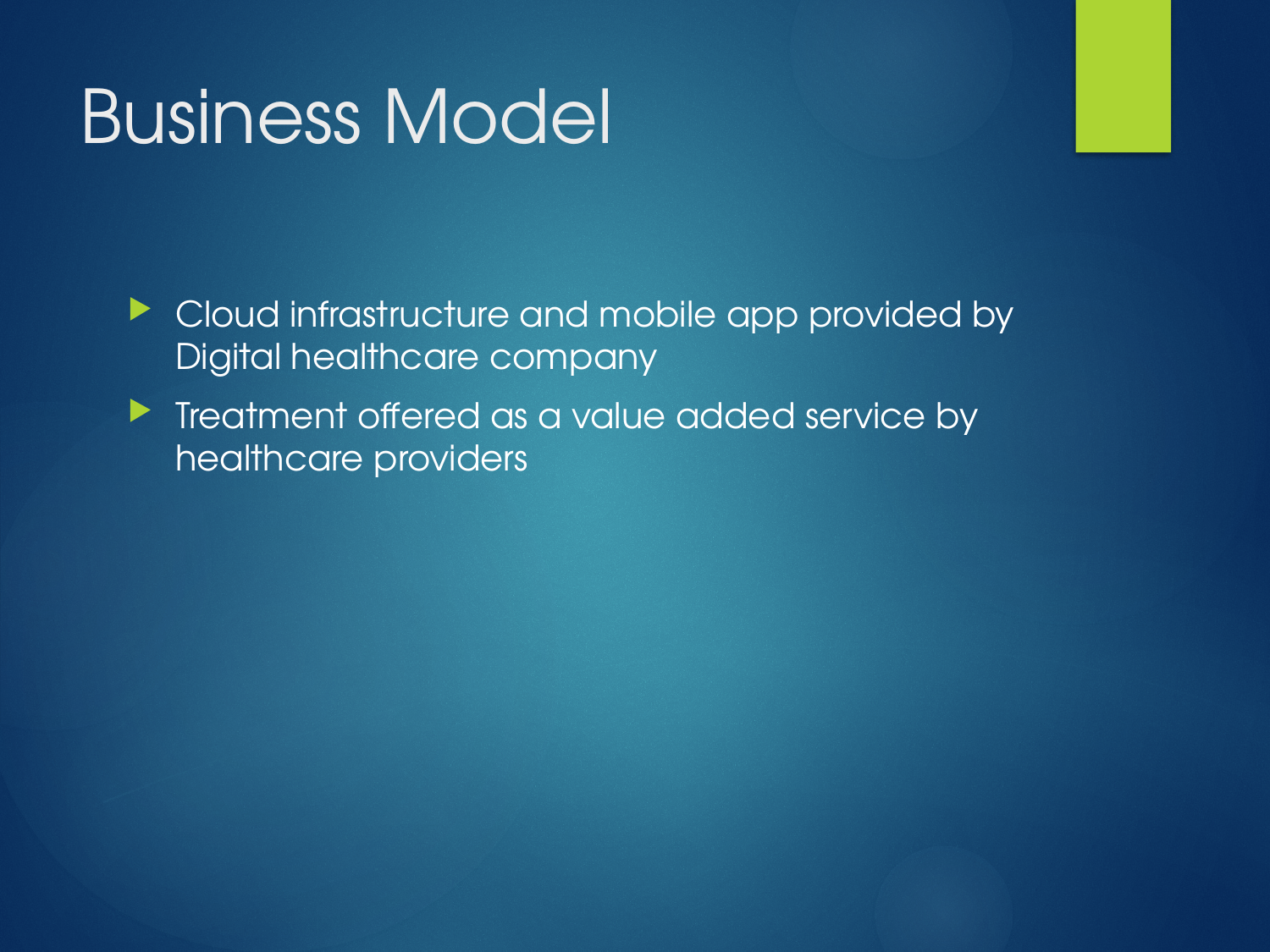

# Business Model
Cloud infrastructure and mobile app provided by Digital healthcare company
Treatment offered as a value added service by healthcare providers